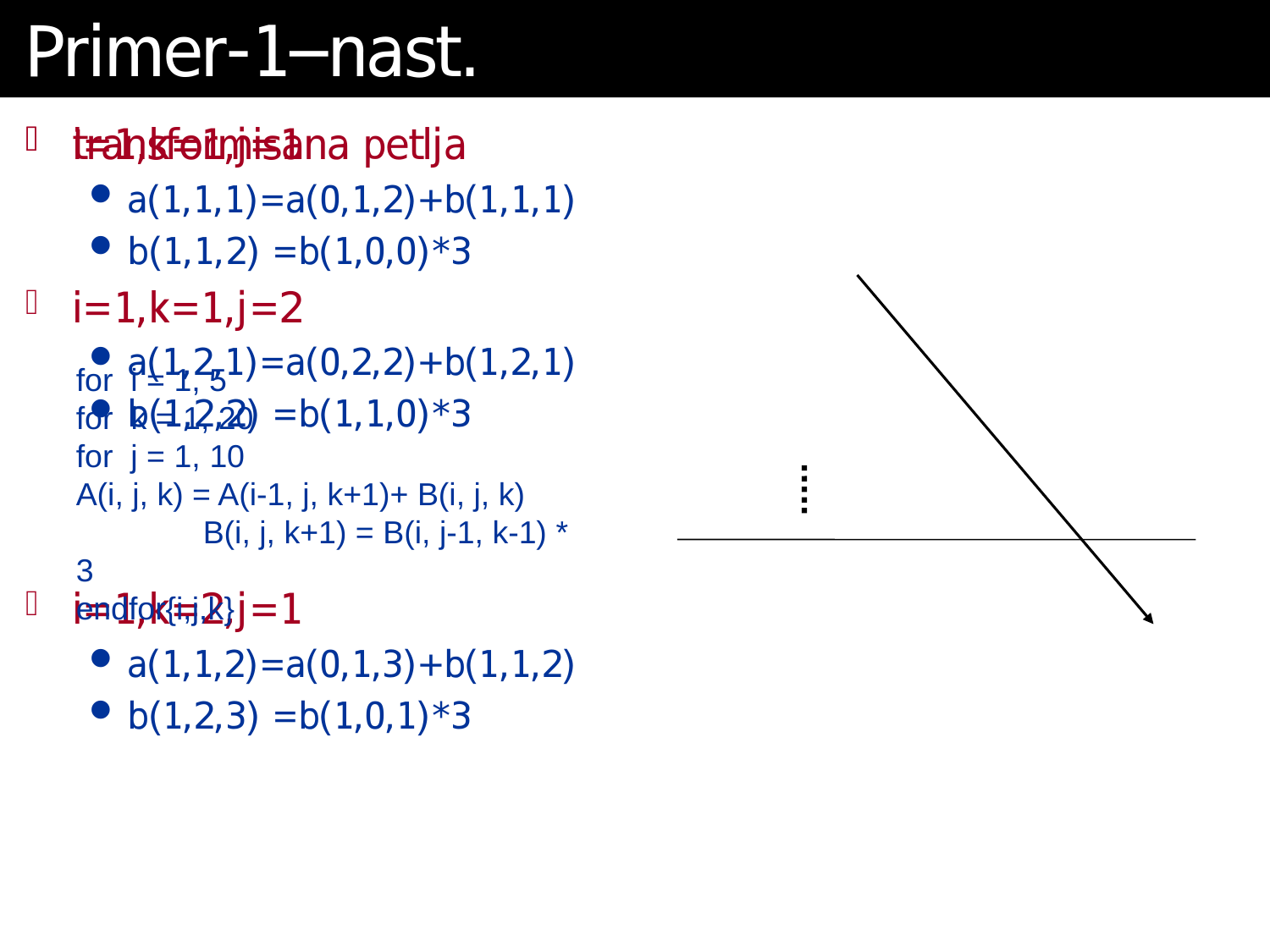

# Primer-1–nast.
transformisana petlja

i=1,k=1,j=1
a(1,1,1)=a(0,1,2)+b(1,1,1)
b(1,1,2) =b(1,0,0)*3
i=1,k=1,j=2
a(1,2,1)=a(0,2,2)+b(1,2,1)
b(1,2,2) =b(1,1,0)*3

i=1,k=2,j=1
a(1,1,2)=a(0,1,3)+b(1,1,2)
b(1,2,3) =b(1,0,1)*3

for  i = 1, 5
for  k = 1, 20
for  j = 1, 10
A(i, j, k) = A(i-1, j, k+1)+ B(i, j, k)
	B(i, j, k+1) = B(i, j-1, k-1) * 3
endfor{i,j,k}